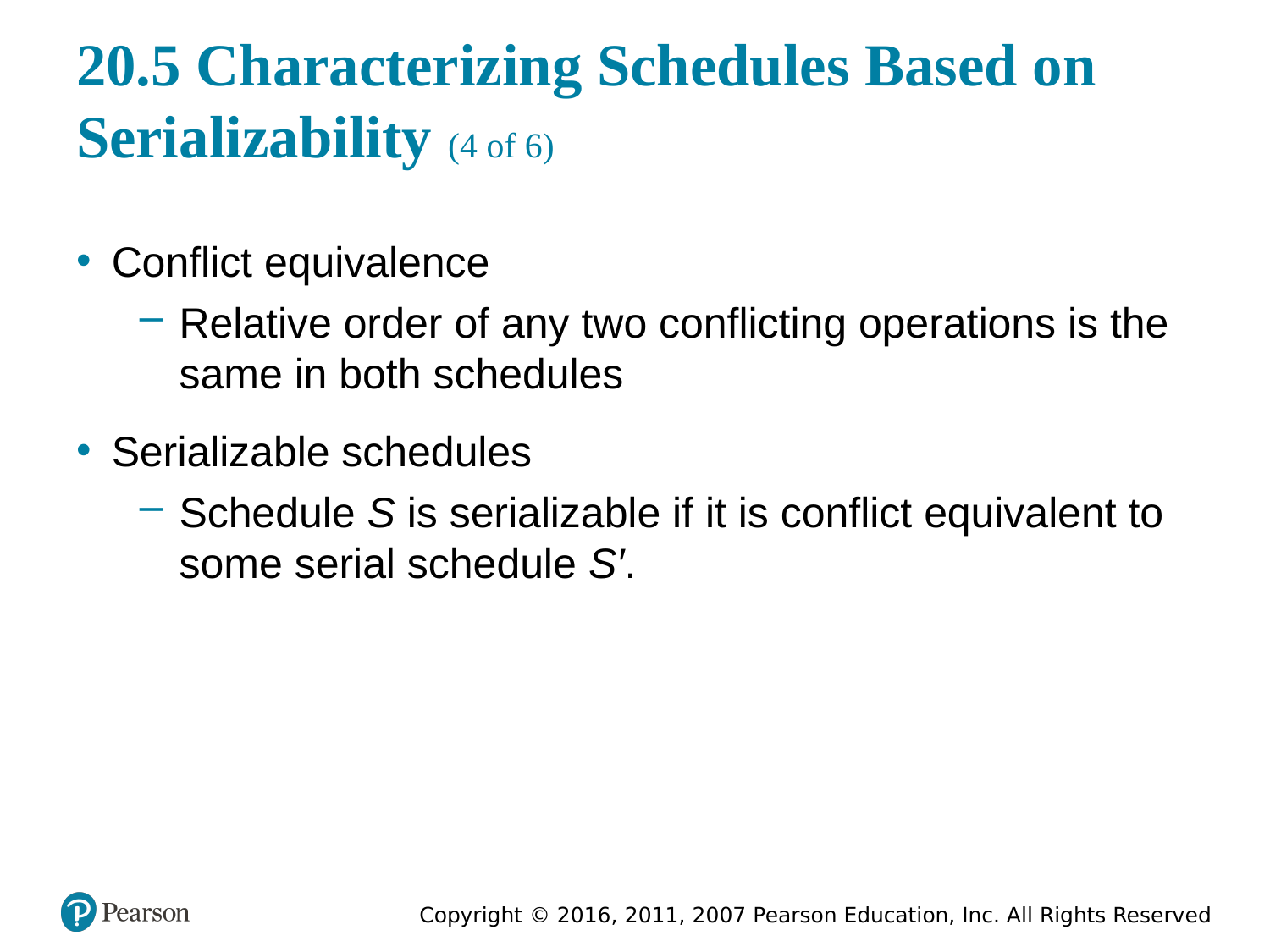

# 20.5 Characterizing Schedules Based on Serializability (4 of 6)
Conflict equivalence
Relative order of any two conflicting operations is the same in both schedules
Serializable schedules
Schedule S is serializable if it is conflict equivalent to some serial schedule S′.